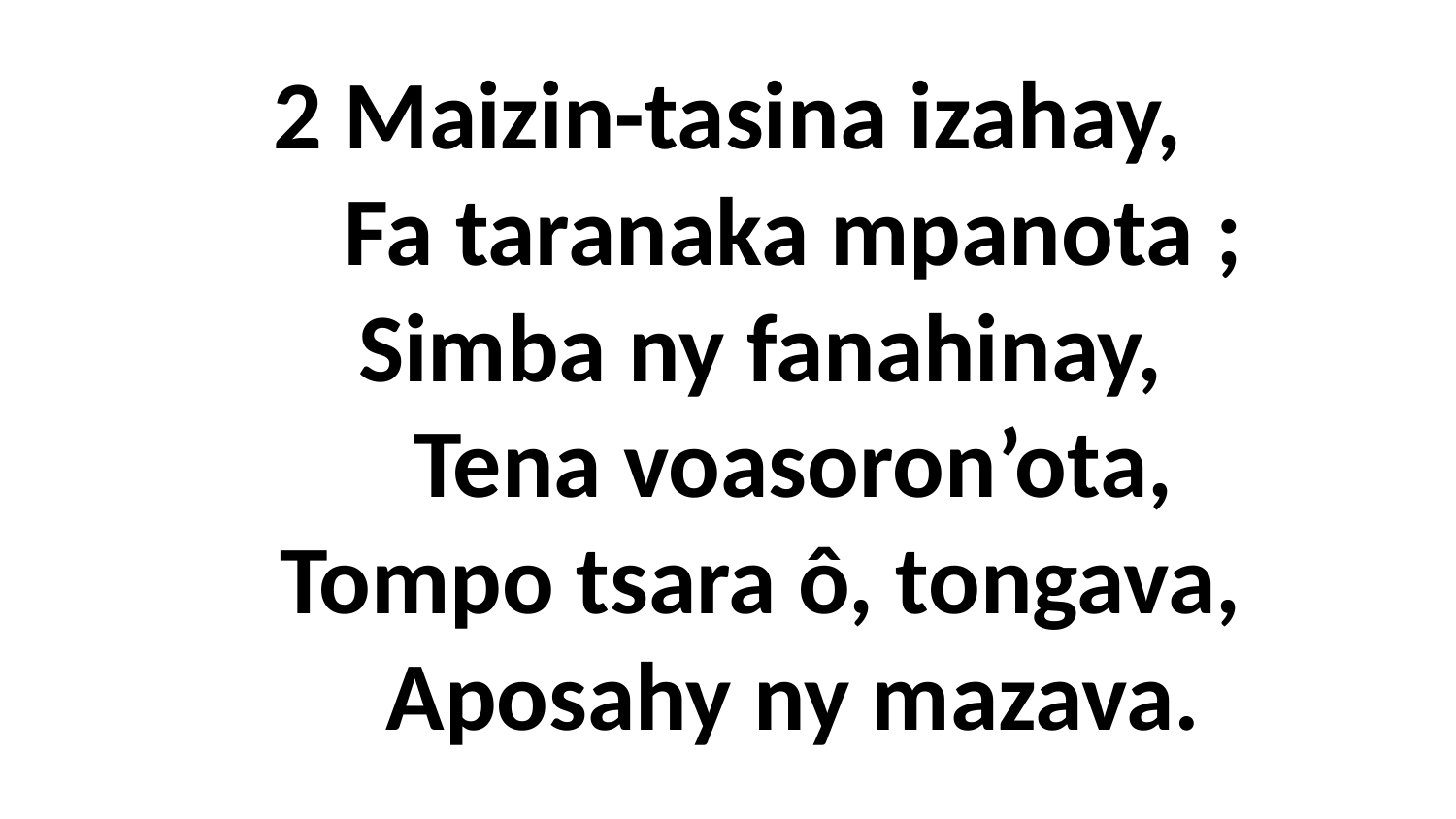

2 Maizin-tasina izahay,
      Fa taranaka mpanota ;
   Simba ny fanahinay,
      Tena voasoron’ota,
   Tompo tsara ô, tongava,
      Aposahy ny mazava.